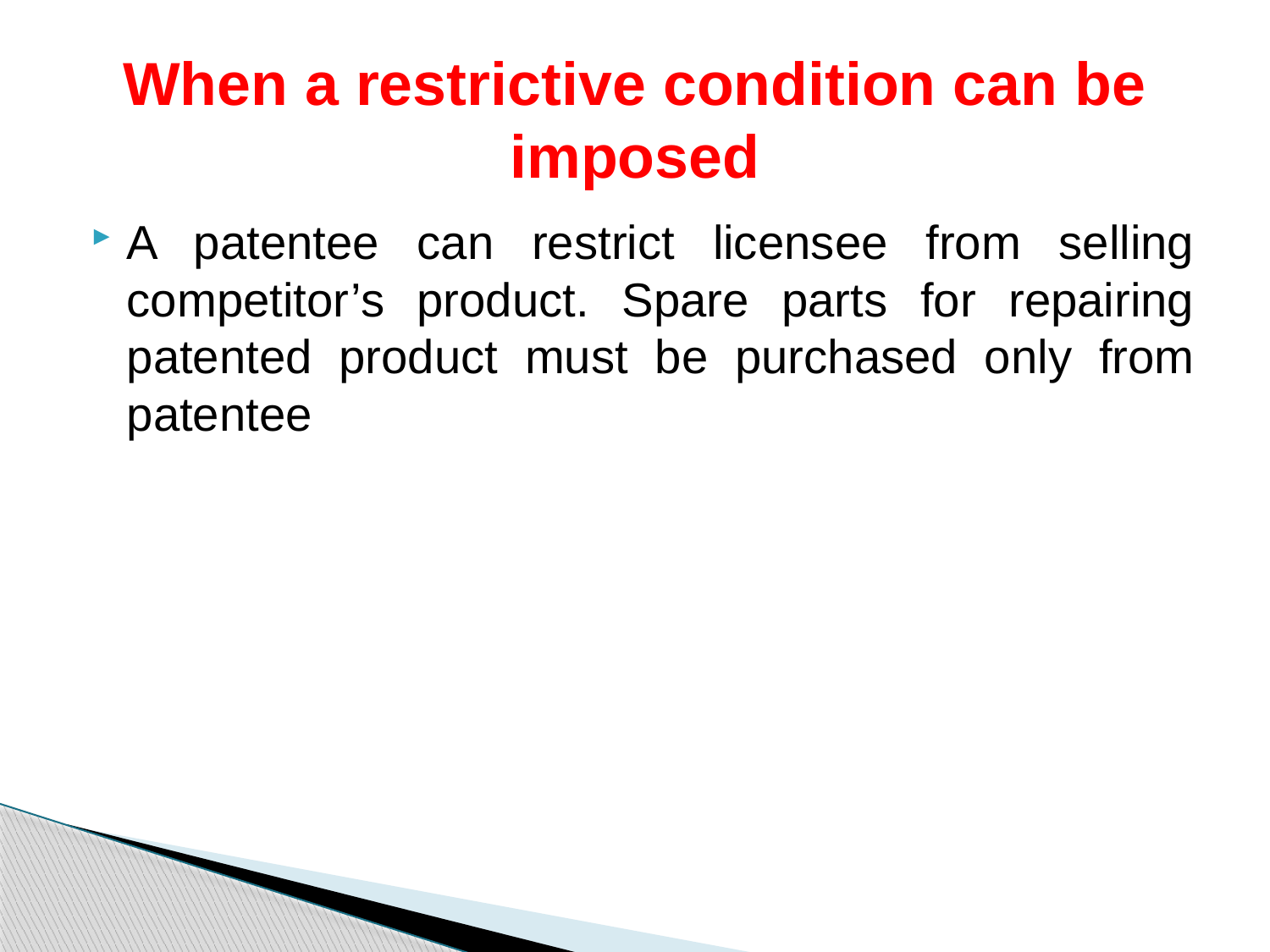

# When a restrictive condition can be imposed
A patentee can restrict licensee from selling competitor’s product. Spare parts for repairing patented product must be purchased only from patentee